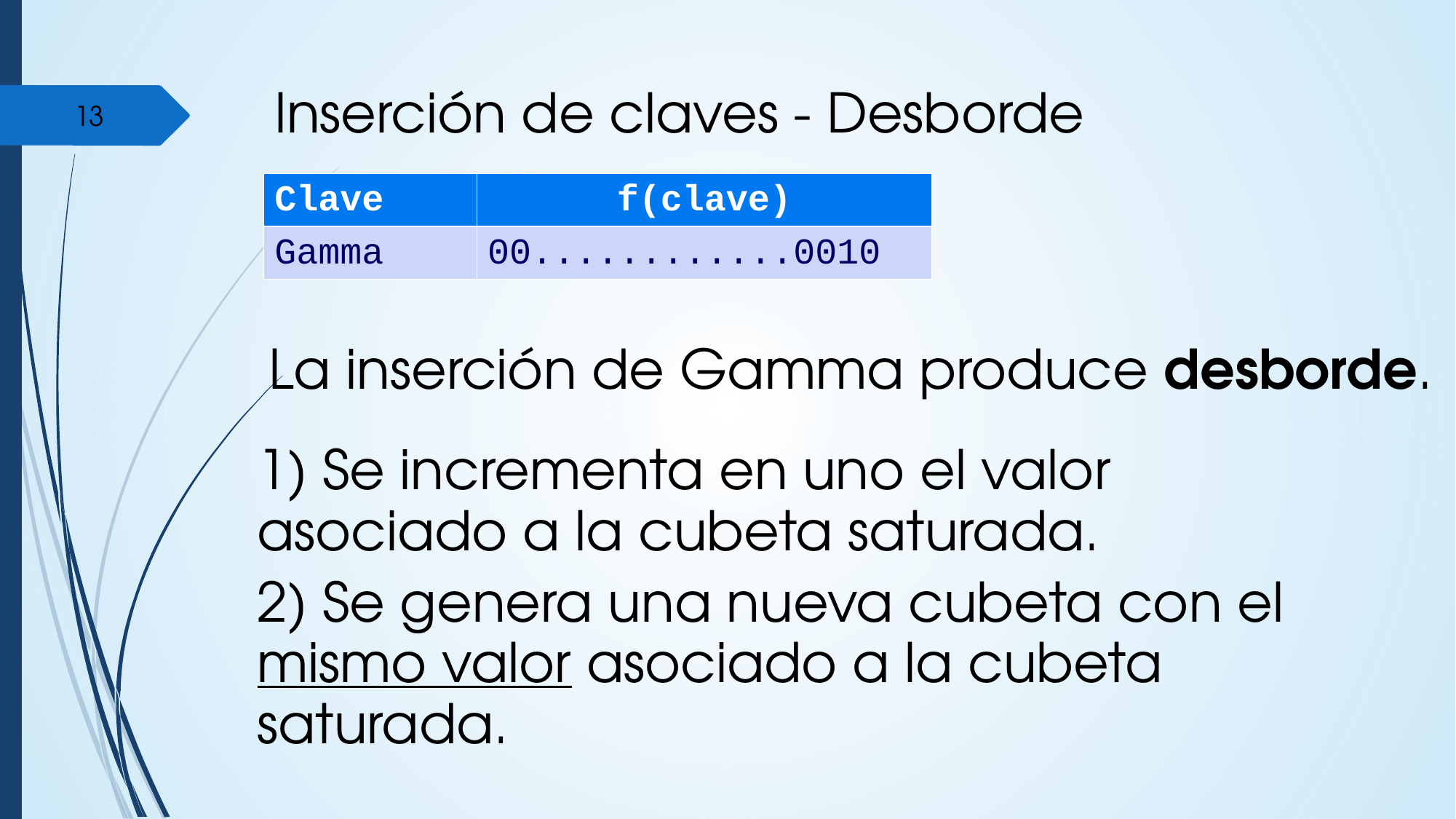

Inserción de claves - Desborde
13
| Clave | f(clave) |
| --- | --- |
| Gamma | 00............0010 |
La inserción de Gamma produce desborde.
1) Se incrementa en uno el valor asociado a la cubeta saturada.
2) Se genera una nueva cubeta con el mismo valor asociado a la cubeta saturada.